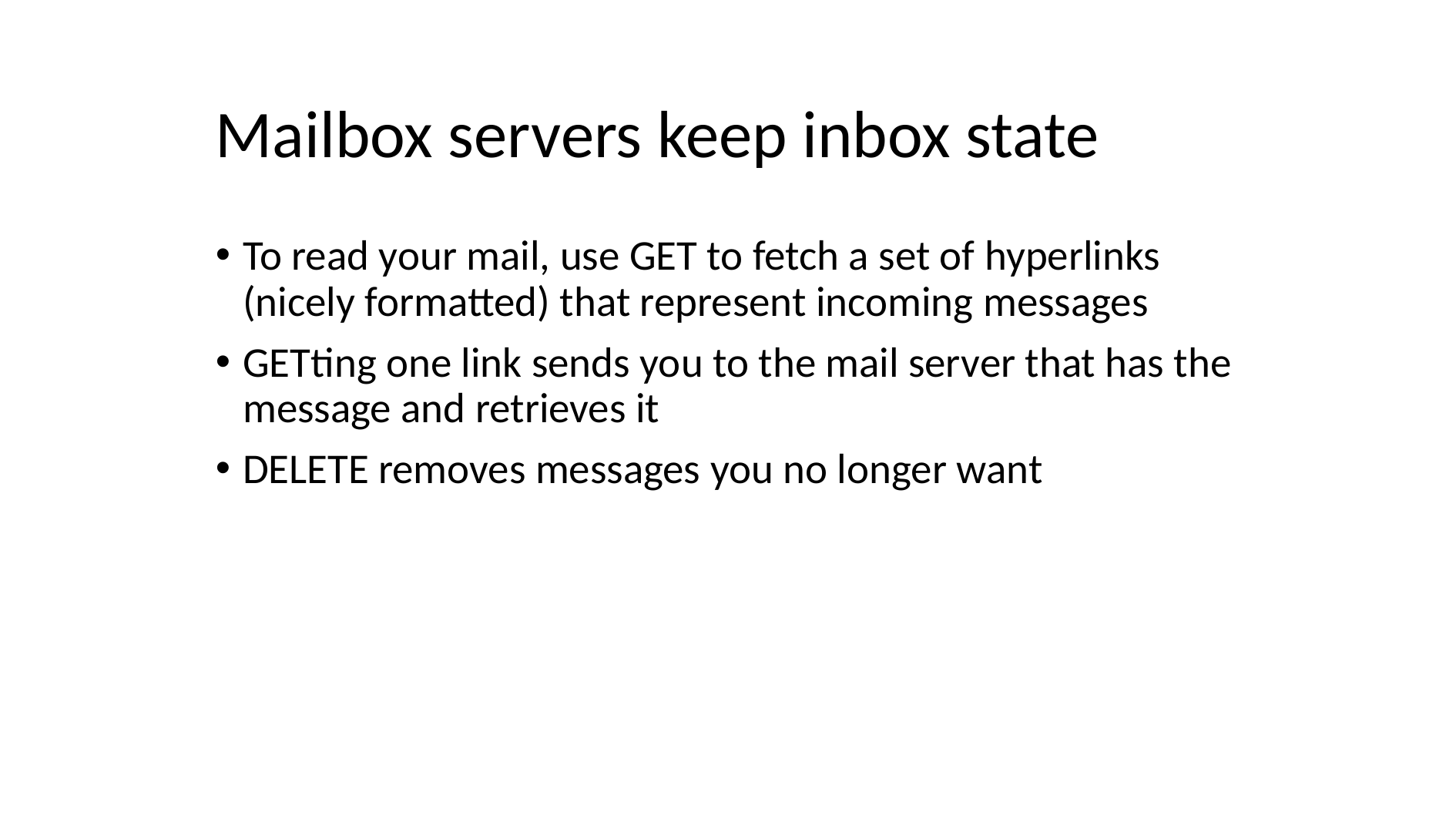

# Mailbox servers keep inbox state
To read your mail, use GET to fetch a set of hyperlinks (nicely formatted) that represent incoming messages
GETting one link sends you to the mail server that has the message and retrieves it
DELETE removes messages you no longer want